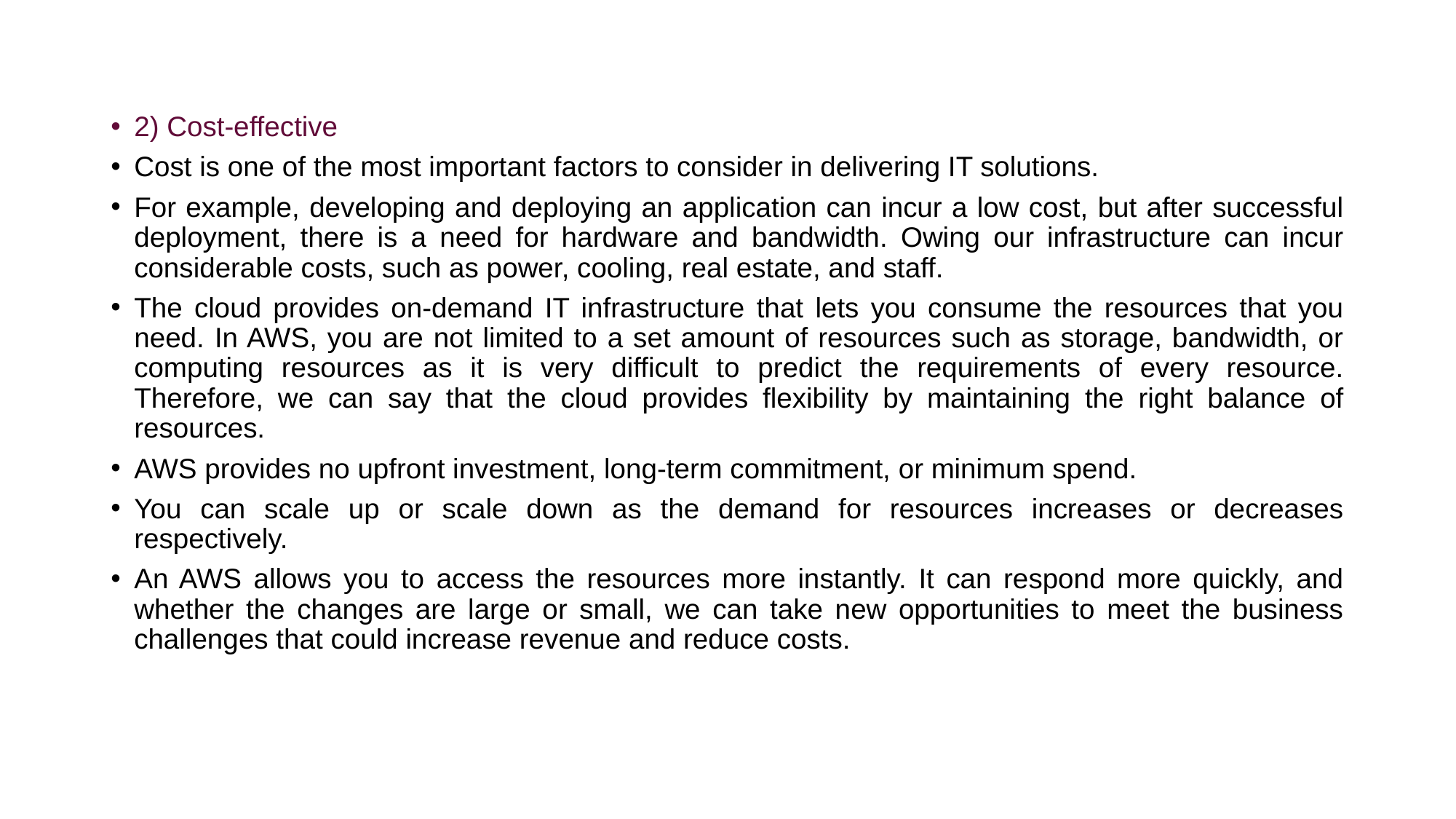

2) Cost-effective
Cost is one of the most important factors to consider in delivering IT solutions.
For example, developing and deploying an application can incur a low cost, but after successful deployment, there is a need for hardware and bandwidth. Owing our infrastructure can incur considerable costs, such as power, cooling, real estate, and staff.
The cloud provides on-demand IT infrastructure that lets you consume the resources that you need. In AWS, you are not limited to a set amount of resources such as storage, bandwidth, or computing resources as it is very difficult to predict the requirements of every resource. Therefore, we can say that the cloud provides flexibility by maintaining the right balance of resources.
AWS provides no upfront investment, long-term commitment, or minimum spend.
You can scale up or scale down as the demand for resources increases or decreases respectively.
An AWS allows you to access the resources more instantly. It can respond more quickly, and whether the changes are large or small, we can take new opportunities to meet the business challenges that could increase revenue and reduce costs.